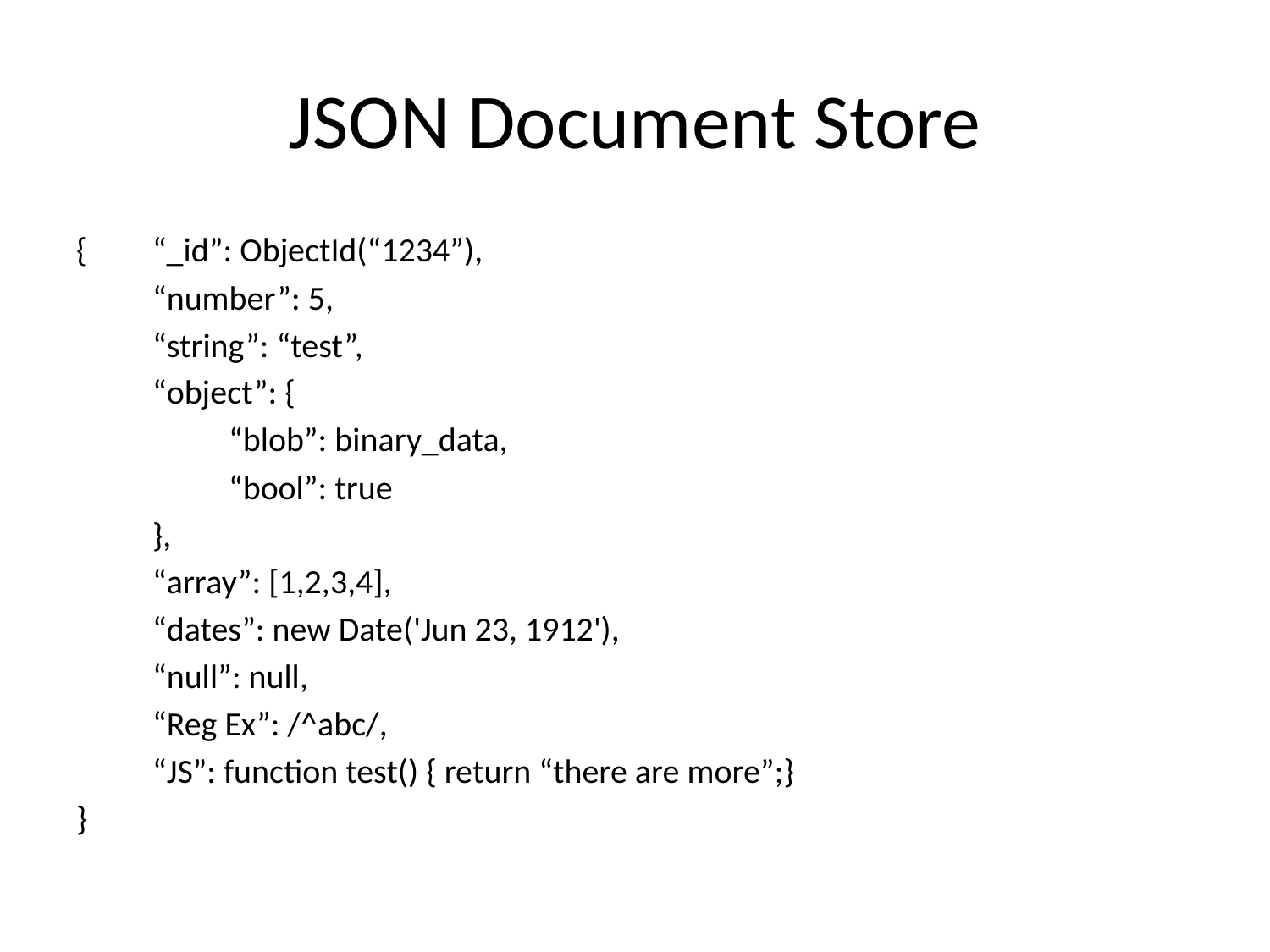

# JSON Document Store
{	“_id”: ObjectId(“1234”),
	“number”: 5,
	“string”: “test”,
	“object”: {
		“blob”: binary_data,
		“bool”: true
	},
	“array”: [1,2,3,4],
	“dates”: new Date('Jun 23, 1912'),
	“null”: null,
	“Reg Ex”: /^abc/,
	“JS”: function test() { return “there are more”;}
}